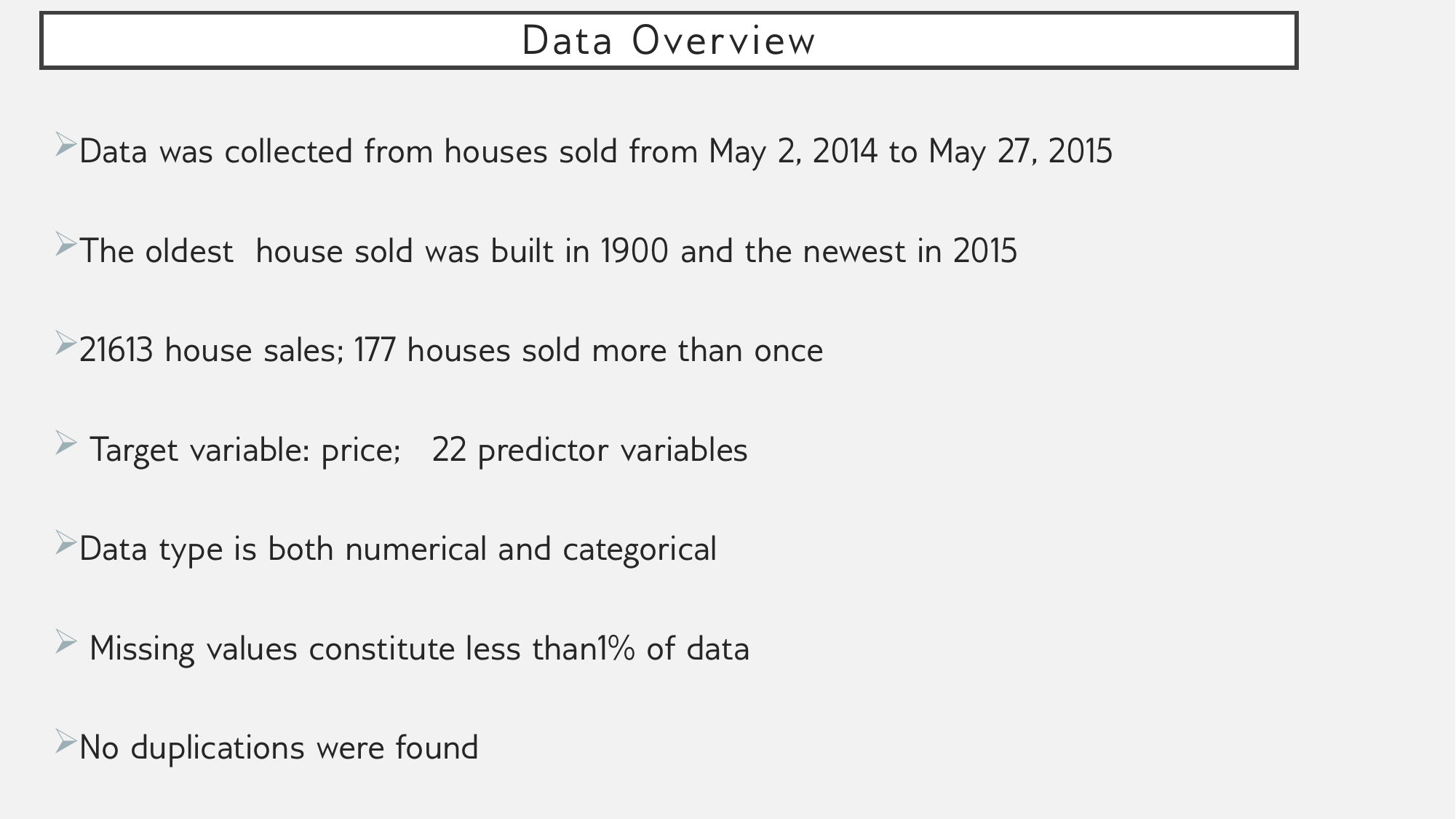

# Data Overview
Data was collected from houses sold from May 2, 2014 to May 27, 2015
The oldest  house sold was built in 1900 and the newest in 2015
21613 house sales; 177 houses sold more than once
 Target variable: price;   22 predictor variables
Data type is both numerical and categorical
 Missing values constitute less than1% of data
No duplications were found